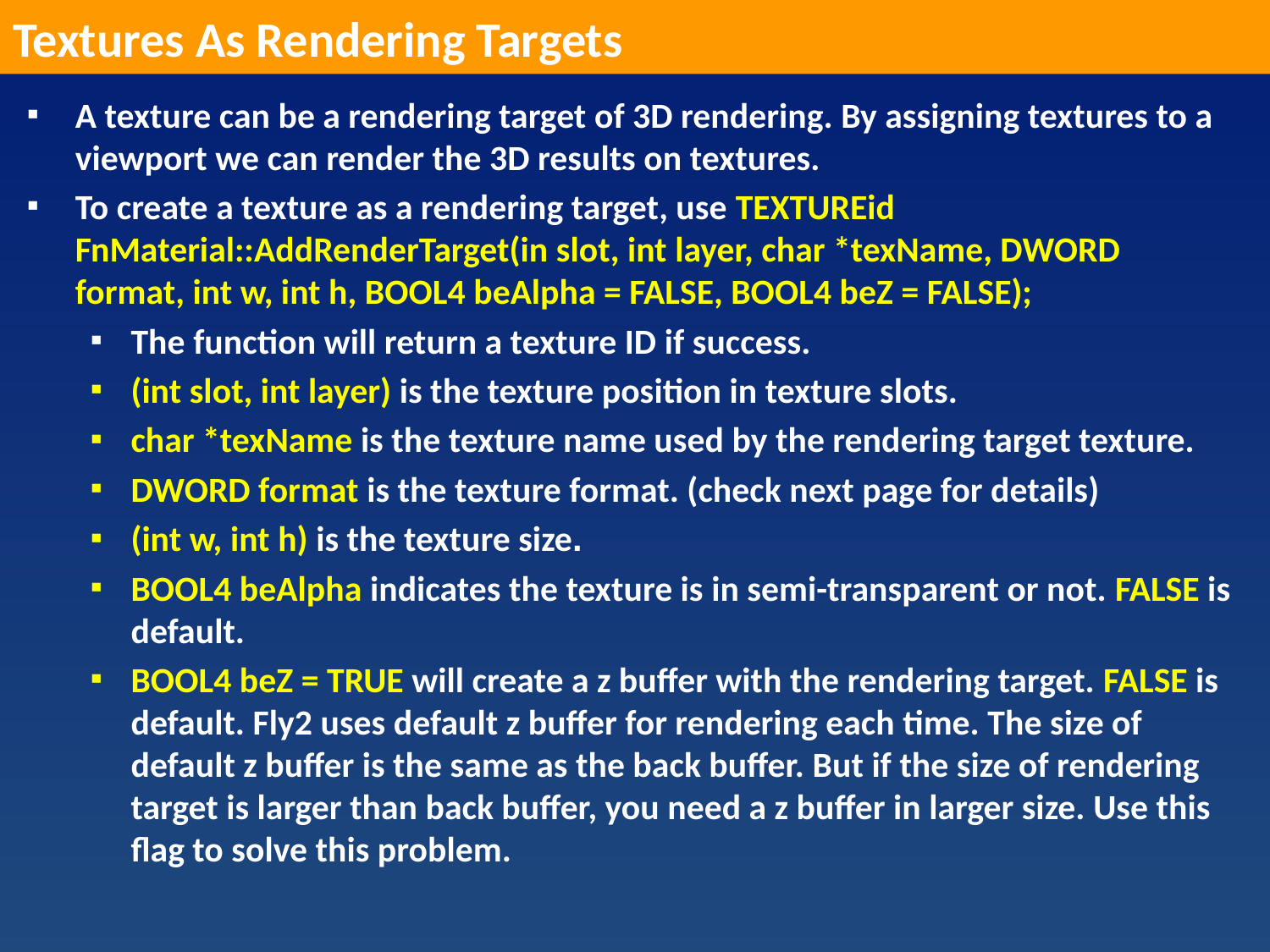

Textures As Rendering Targets
A texture can be a rendering target of 3D rendering. By assigning textures to a viewport we can render the 3D results on textures.
To create a texture as a rendering target, use TEXTUREid FnMaterial::AddRenderTarget(in slot, int layer, char *texName, DWORD format, int w, int h, BOOL4 beAlpha = FALSE, BOOL4 beZ = FALSE);
The function will return a texture ID if success.
(int slot, int layer) is the texture position in texture slots.
char *texName is the texture name used by the rendering target texture.
DWORD format is the texture format. (check next page for details)
(int w, int h) is the texture size.
BOOL4 beAlpha indicates the texture is in semi-transparent or not. FALSE is default.
BOOL4 beZ = TRUE will create a z buffer with the rendering target. FALSE is default. Fly2 uses default z buffer for rendering each time. The size of default z buffer is the same as the back buffer. But if the size of rendering target is larger than back buffer, you need a z buffer in larger size. Use this flag to solve this problem.